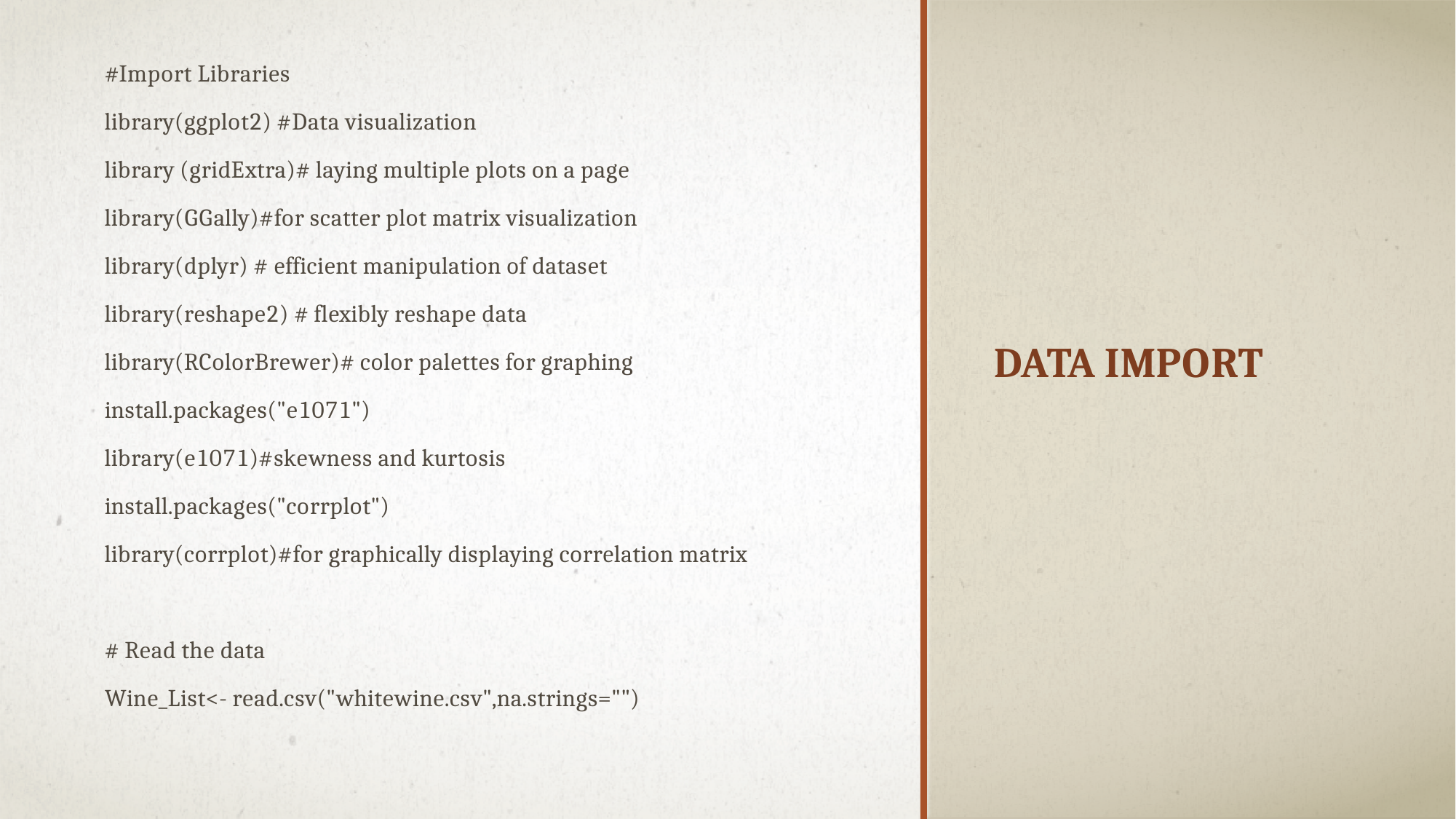

#Import Libraries
library(ggplot2) #Data visualization
library (gridExtra)# laying multiple plots on a page
library(GGally)#for scatter plot matrix visualization
library(dplyr) # efficient manipulation of dataset
library(reshape2) # flexibly reshape data
library(RColorBrewer)# color palettes for graphing
install.packages("e1071")
library(e1071)#skewness and kurtosis
install.packages("corrplot")
library(corrplot)#for graphically displaying correlation matrix

# Read the data
Wine_List<- read.csv("whitewine.csv",na.strings="")

# Data Import